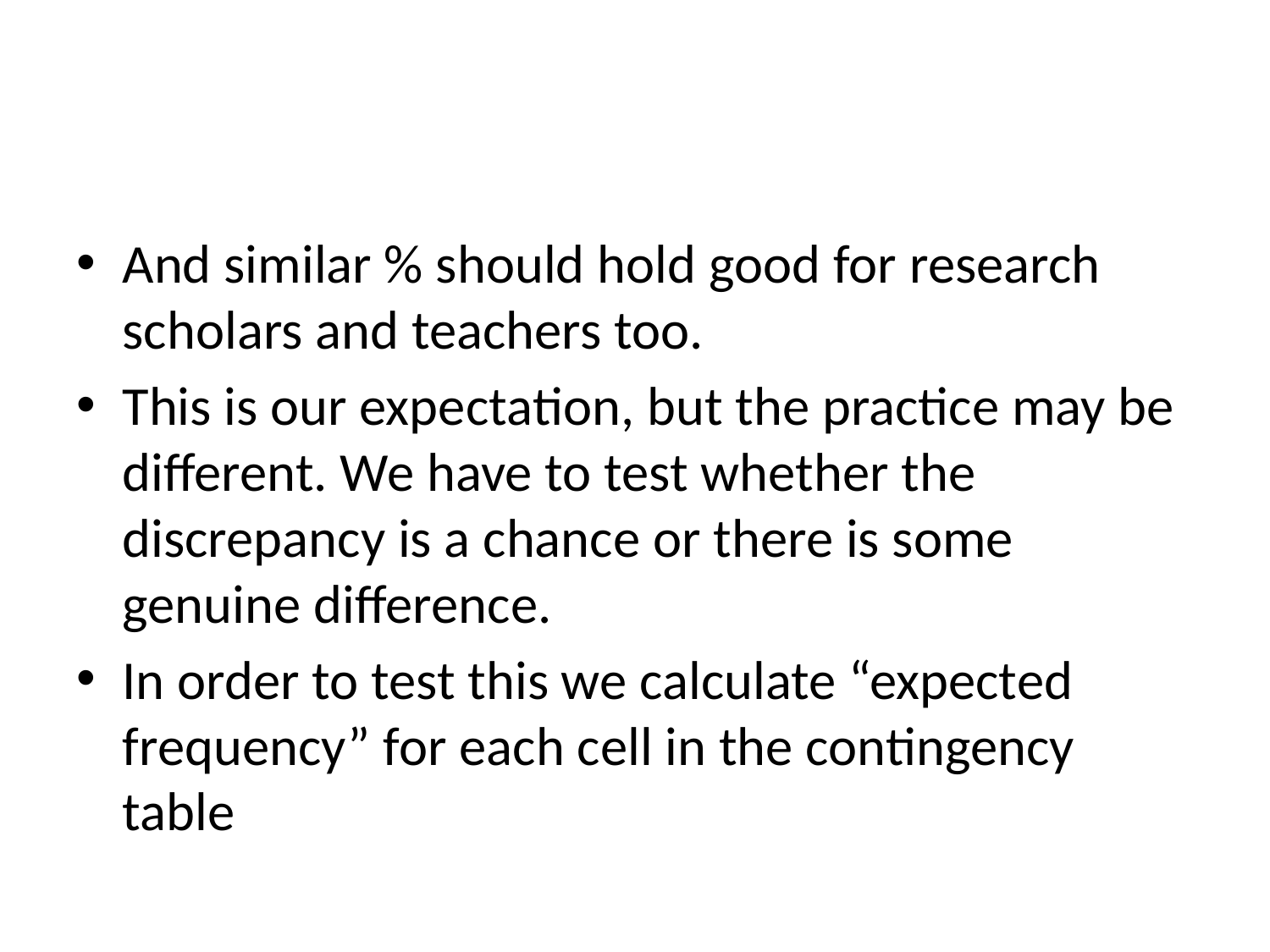

#
And similar % should hold good for research scholars and teachers too.
This is our expectation, but the practice may be different. We have to test whether the discrepancy is a chance or there is some genuine difference.
In order to test this we calculate “expected frequency” for each cell in the contingency table